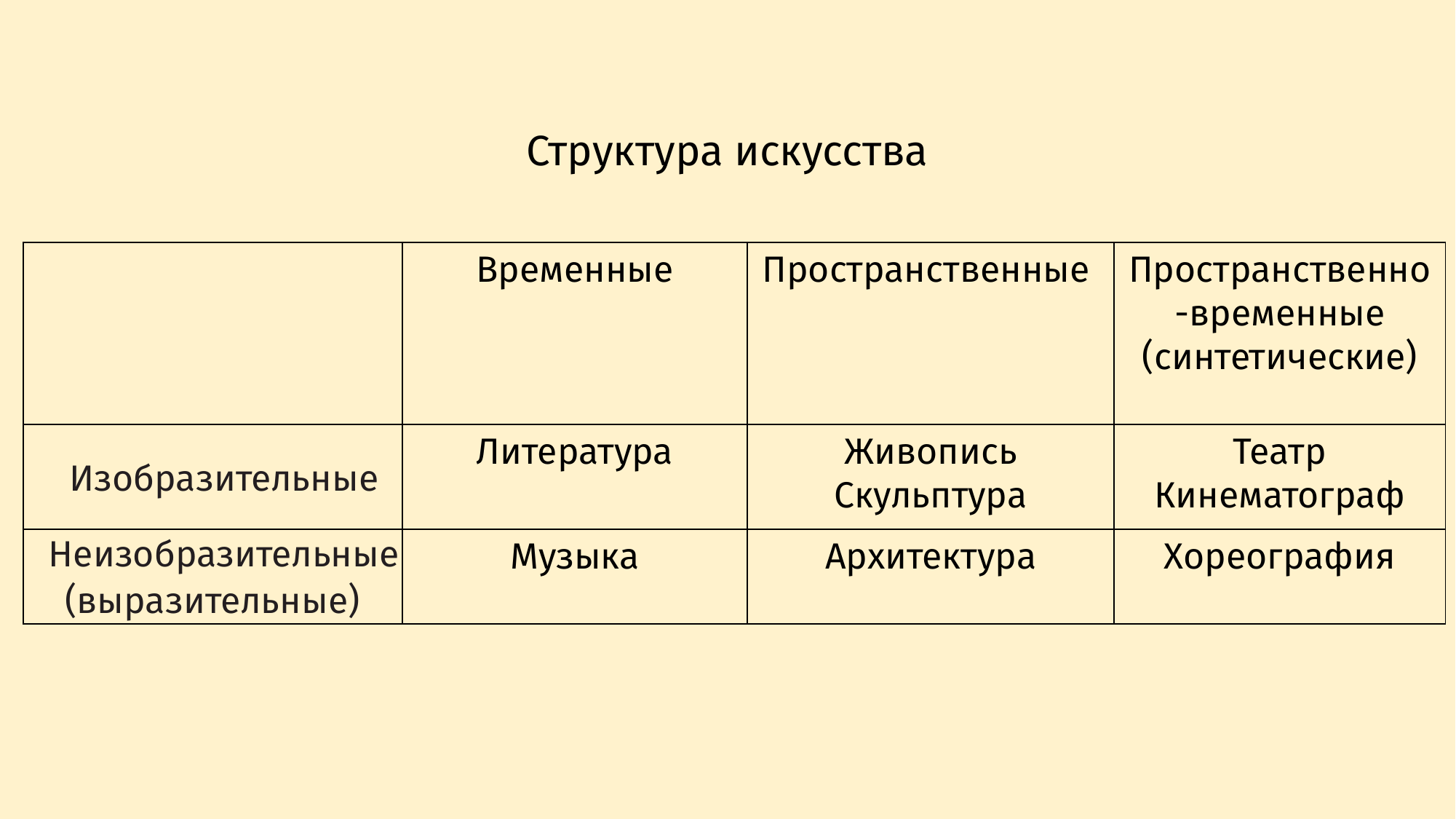

Структура искусства
|  | Временные | Пространственные | Пространственно-временные (синтетические) |
| --- | --- | --- | --- |
| Изобразительные | Литература | Живопись Скульптура | Театр Кинематограф |
| Неизобразительные (выразительные) | Музыка | Архитектура | Хореография |